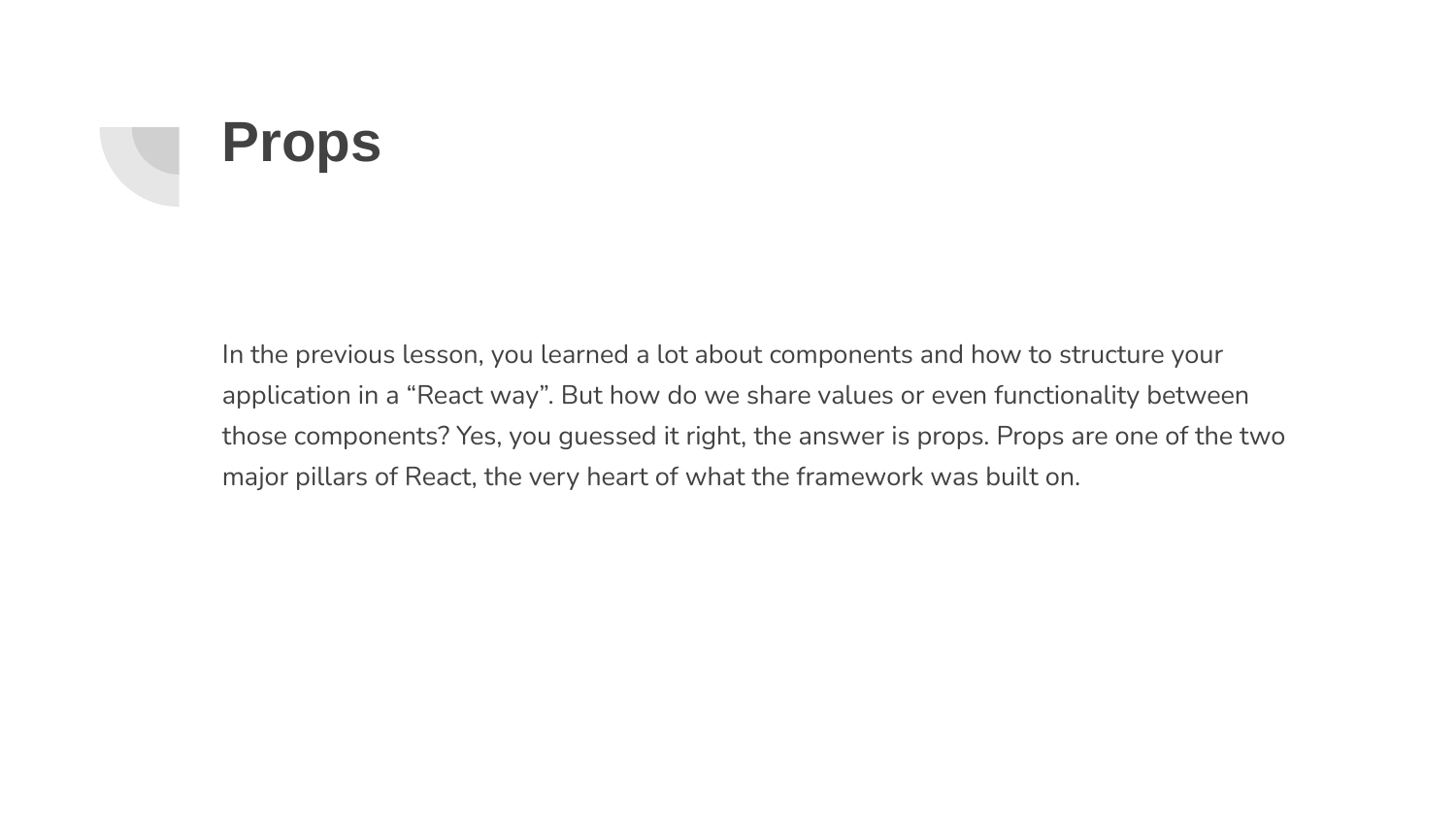

# Props
In the previous lesson, you learned a lot about components and how to structure your application in a “React way”. But how do we share values or even functionality between those components? Yes, you guessed it right, the answer is props. Props are one of the two major pillars of React, the very heart of what the framework was built on.